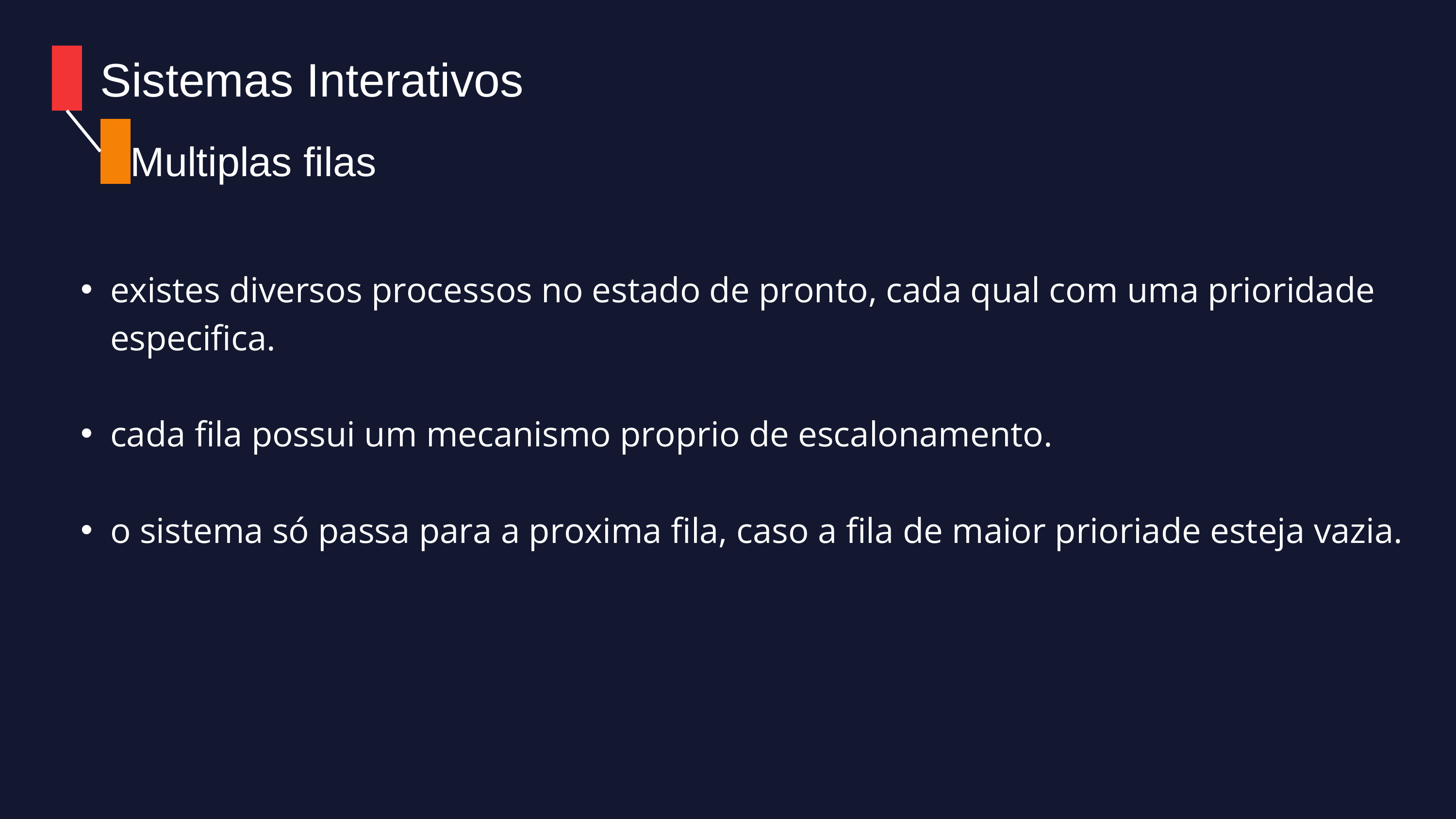

Sistemas Interativos

Multiplas filas
existes diversos processos no estado de pronto, cada qual com uma prioridade especifica.

cada fila possui um mecanismo proprio de escalonamento.

o sistema só passa para a proxima fila, caso a fila de maior prioriade esteja vazia.